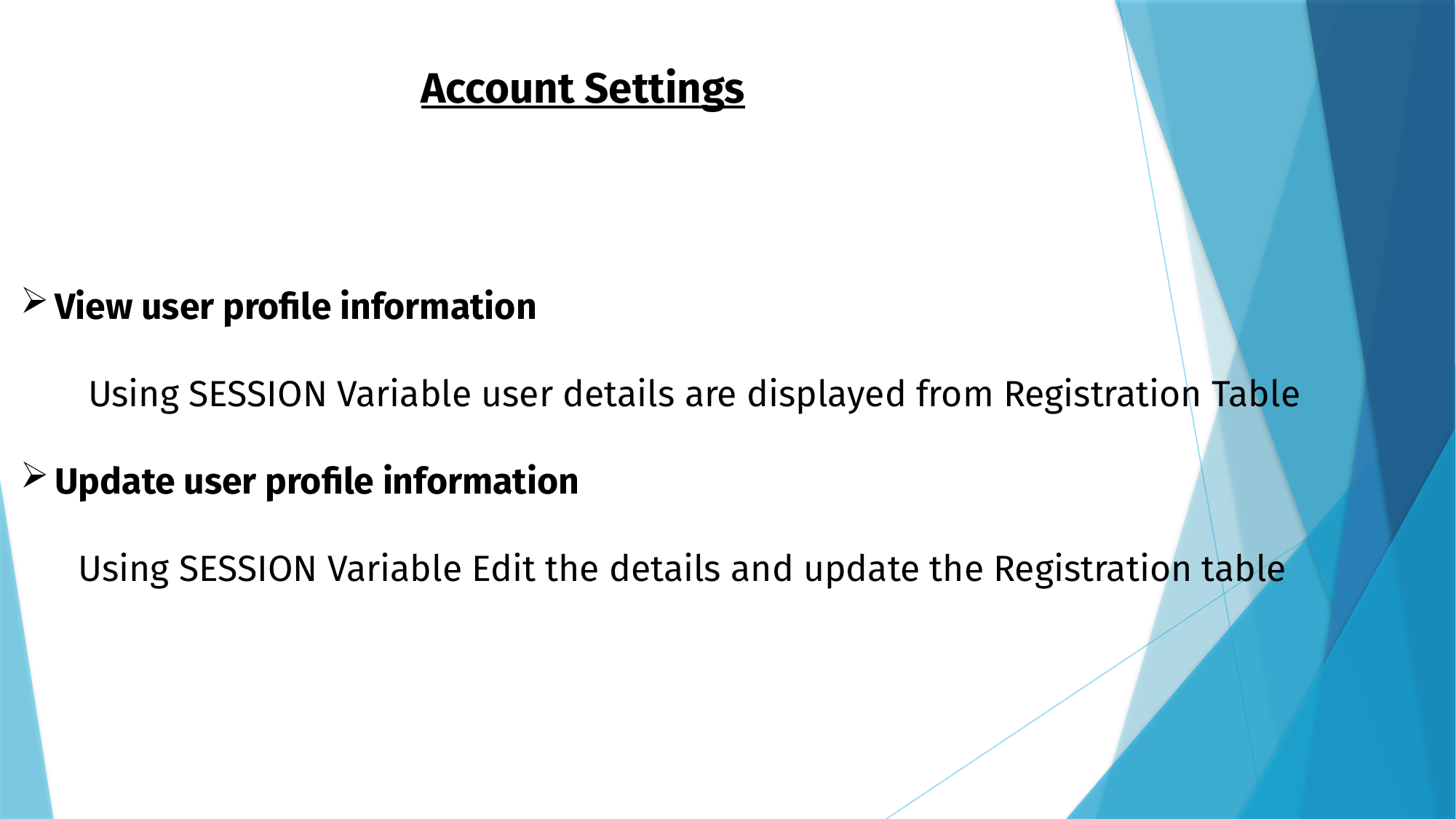

Account Settings

View user profile information

       Using SESSION Variable user details are displayed from Registration Table

Update user profile information

      Using SESSION Variable Edit the details and update the Registration table